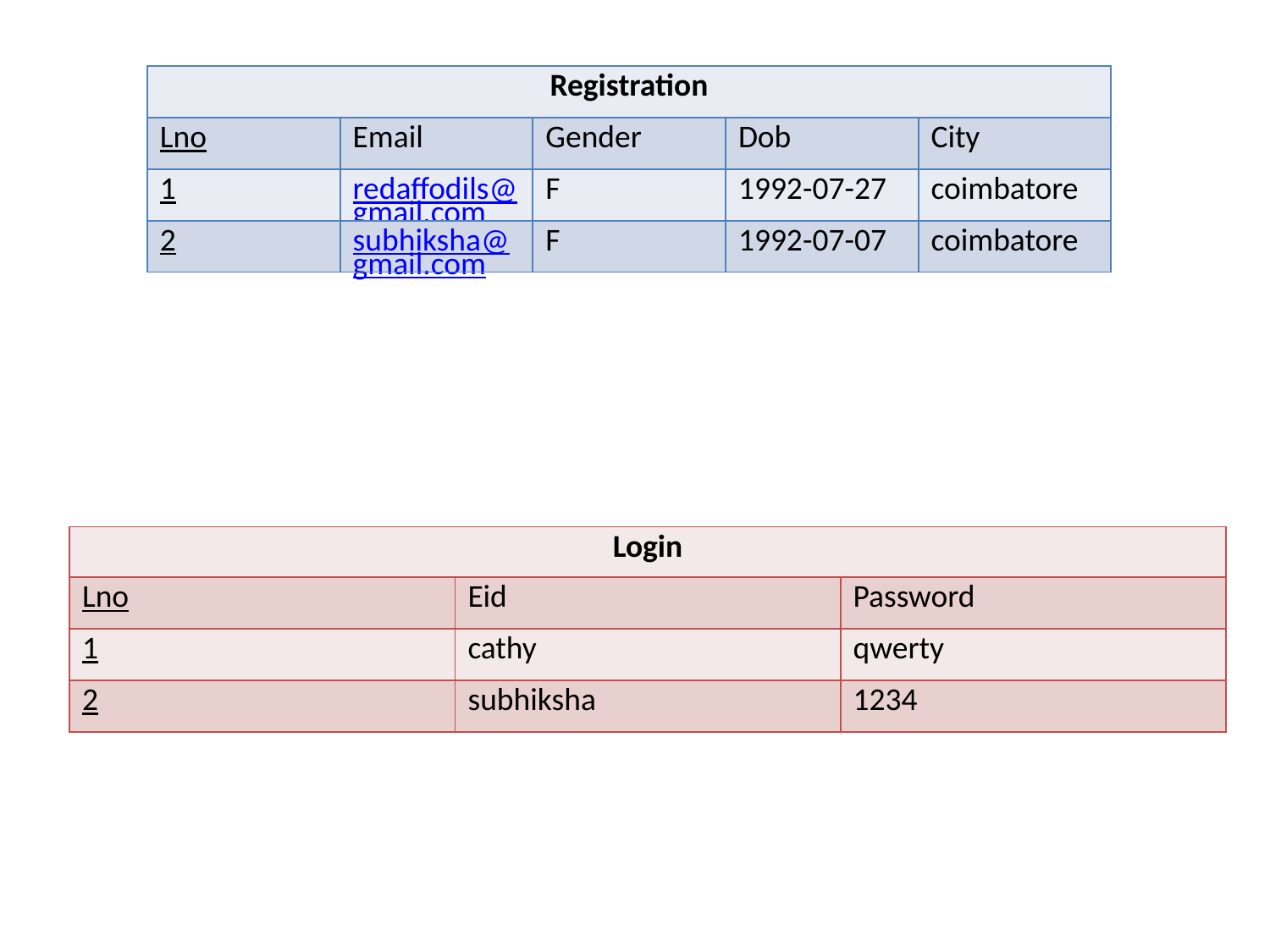

| Registration |  |  |  |  |
| --- | --- | --- | --- | --- |
| Lno | Email | Gender | Dob | City |
| 1 | redaffodils@gmail.com | F | 1992-07-27 | coimbatore |
| 2 | subhiksha@gmail.com | F | 1992-07-07 | coimbatore |
| Login |  |  |
| --- | --- | --- |
| Lno | Eid | Password |
| 1 | cathy | qwerty |
| 2 | subhiksha | 1234 |